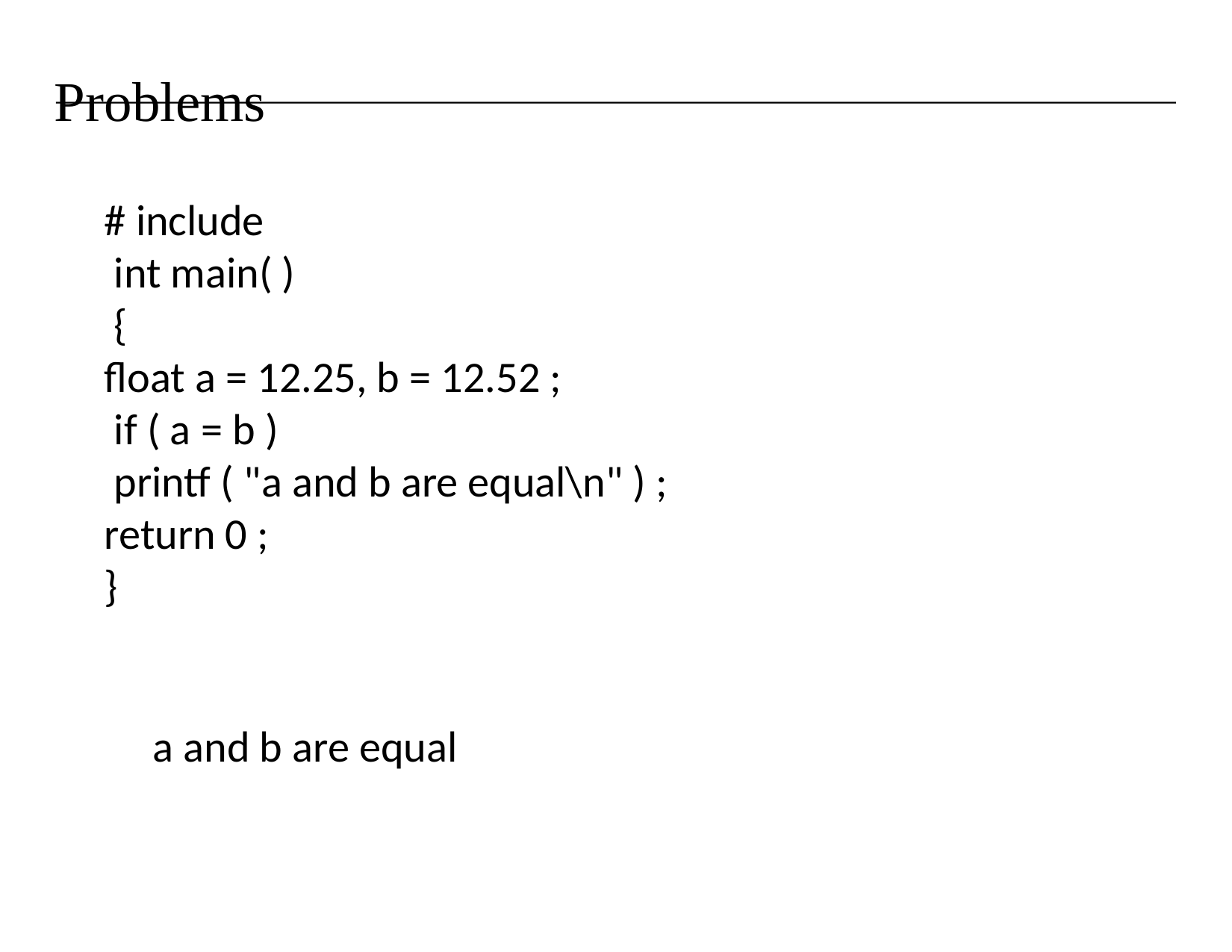

# Problems
# include
 int main( )
 {
float a = 12.25, b = 12.52 ;
 if ( a = b )
 printf ( "a and b are equal\n" ) ; return 0 ;
}
a and b are equal